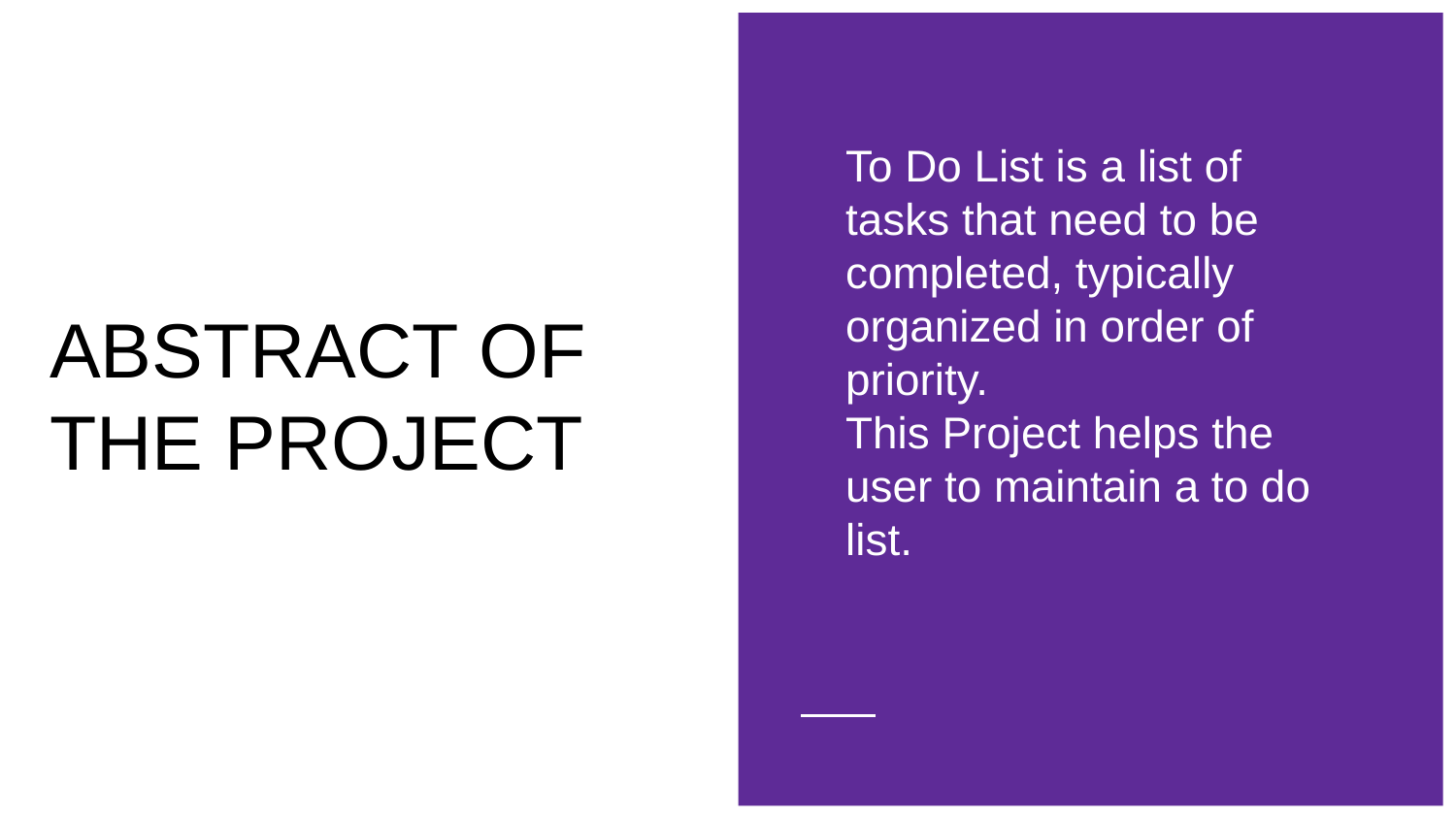

To Do List is a list of tasks that need to be completed, typically organized in order of priority.
This Project helps the user to maintain a to do list.

# ABSTRACT OF THE PROJECT